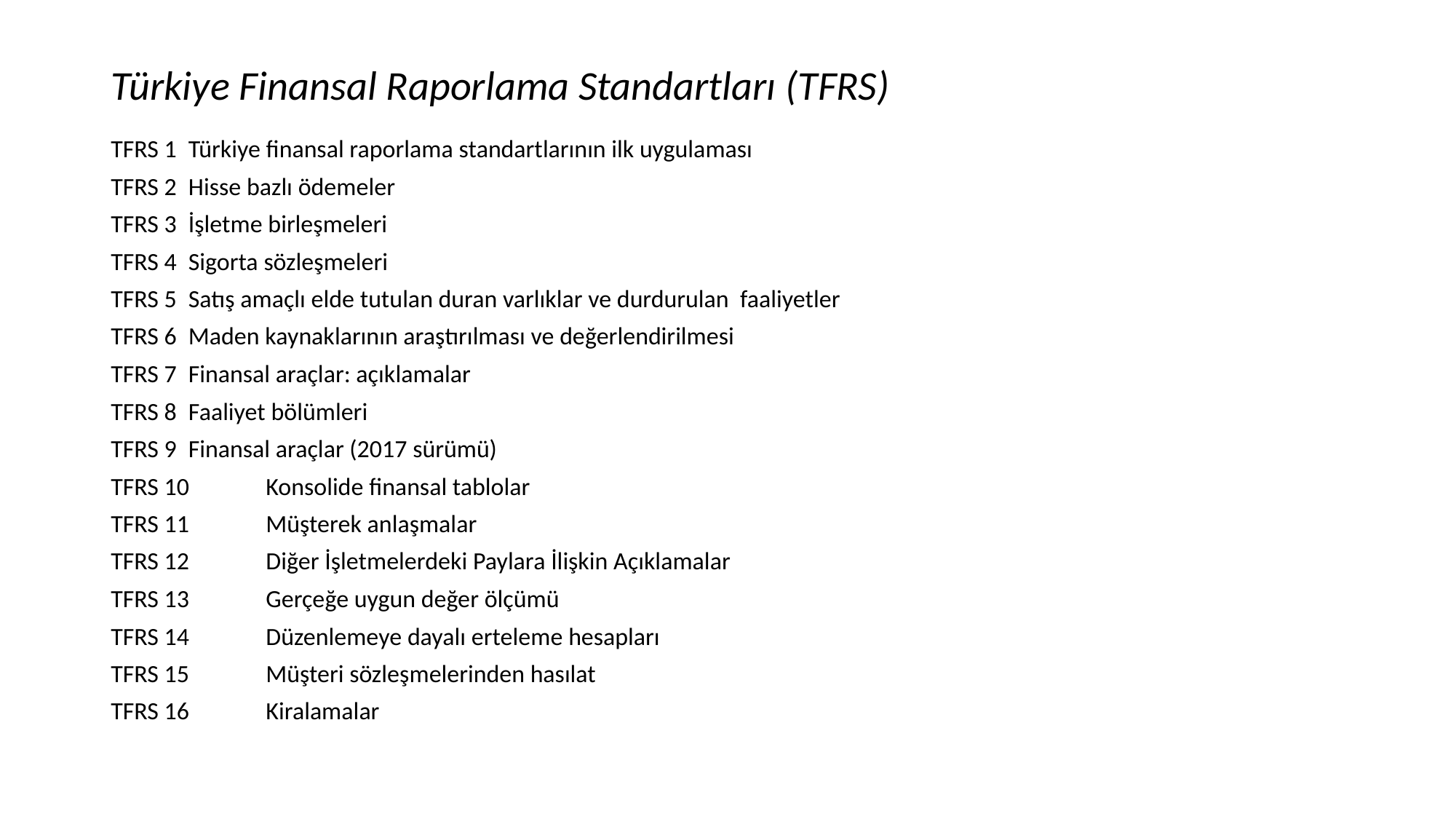

# Türkiye Finansal Raporlama Standartları (TFRS)
TFRS 1 	Türkiye finansal raporlama standartlarının ilk uygulaması
TFRS 2 	Hisse bazlı ödemeler
TFRS 3 	İşletme birleşmeleri
TFRS 4 	Sigorta sözleşmeleri
TFRS 5 	Satış amaçlı elde tutulan duran varlıklar ve durdurulan  faaliyetler
TFRS 6 	Maden kaynaklarının araştırılması ve değerlendirilmesi
TFRS 7 	Finansal araçlar: açıklamalar
TFRS 8 	Faaliyet bölümleri
TFRS 9	Finansal araçlar (2017 sürümü)
TFRS 10 	Konsolide finansal tablolar
TFRS 11 	Müşterek anlaşmalar
TFRS 12 	Diğer İşletmelerdeki Paylara İlişkin Açıklamalar
TFRS 13 	Gerçeğe uygun değer ölçümü
TFRS 14 	Düzenlemeye dayalı erteleme hesapları
TFRS 15	Müşteri sözleşmelerinden hasılat
TFRS 16	Kiralamalar